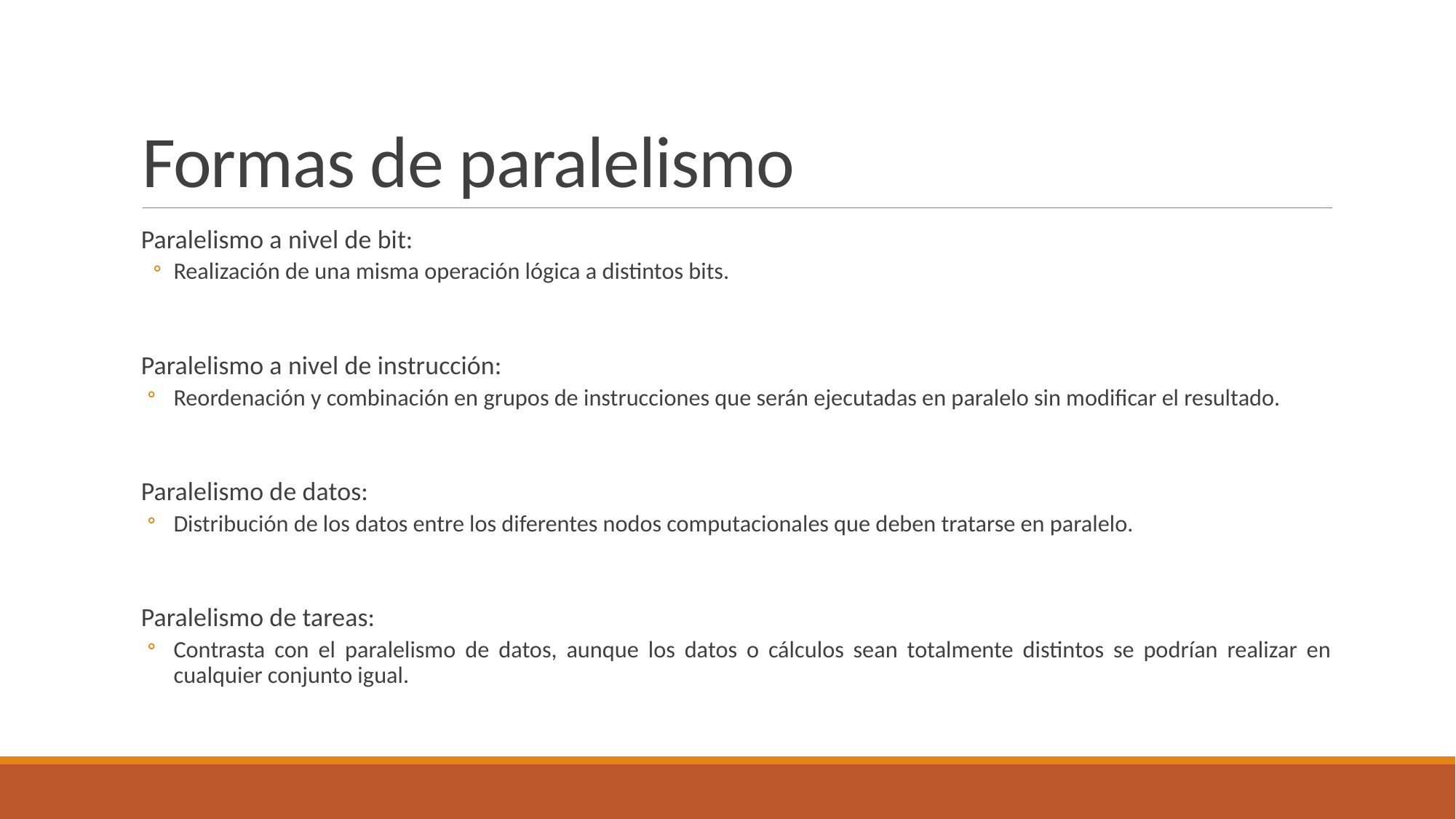

# Formas de paralelismo
Paralelismo a nivel de bit:
Realización de una misma operación lógica a distintos bits.

Paralelismo a nivel de instrucción:
Reordenación y combinación en grupos de instrucciones que serán ejecutadas en paralelo sin modificar el resultado.

Paralelismo de datos:
Distribución de los datos entre los diferentes nodos computacionales que deben tratarse en paralelo.

Paralelismo de tareas:
Contrasta con el paralelismo de datos, aunque los datos o cálculos sean totalmente distintos se podrían realizar en cualquier conjunto igual.